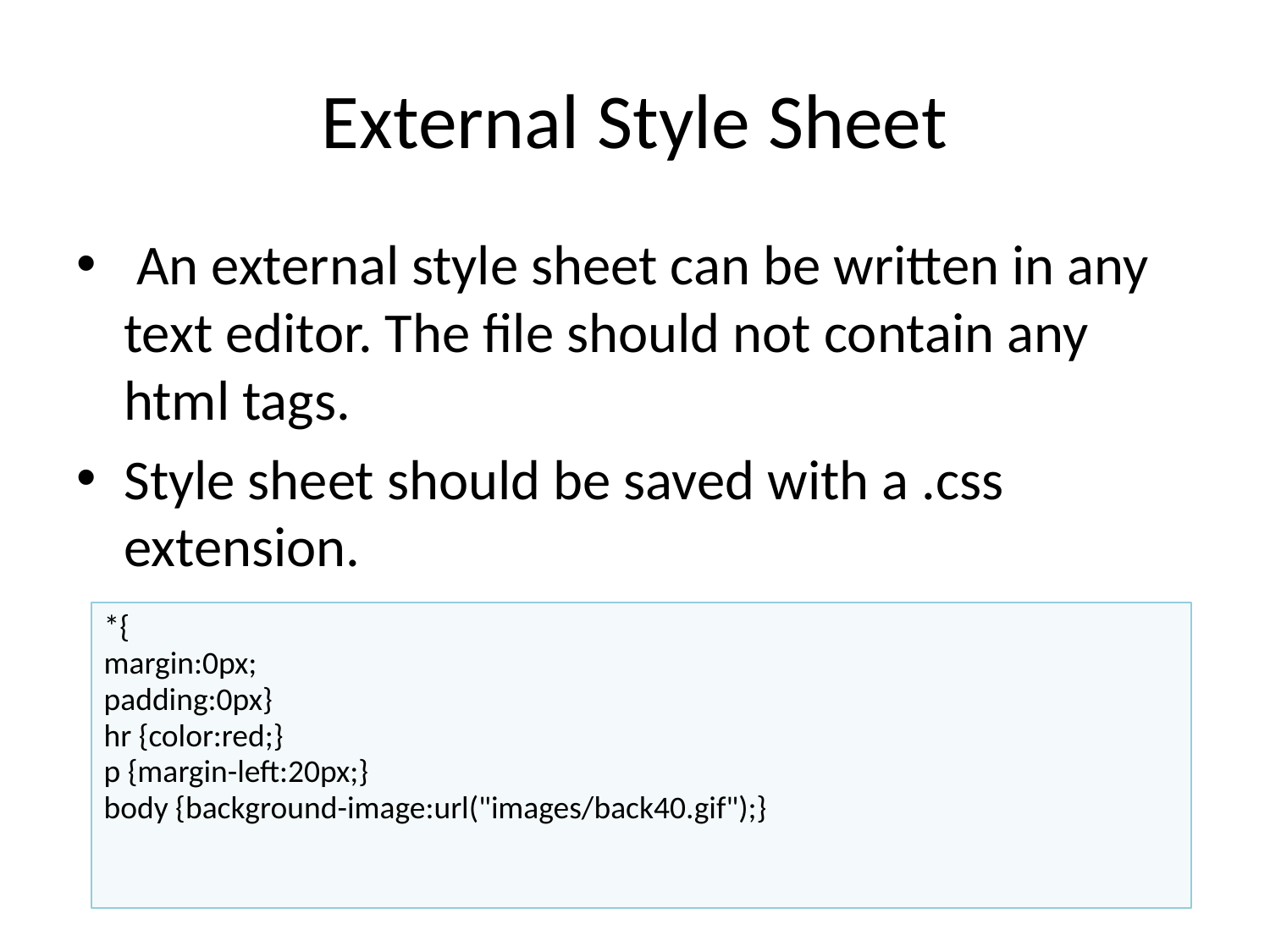

# External Style Sheet
 An external style sheet can be written in any text editor. The file should not contain any html tags.
Style sheet should be saved with a .css extension.
*{
margin:0px;
padding:0px}
hr {color:red;}
p {margin-left:20px;}
body {background-image:url("images/back40.gif");}